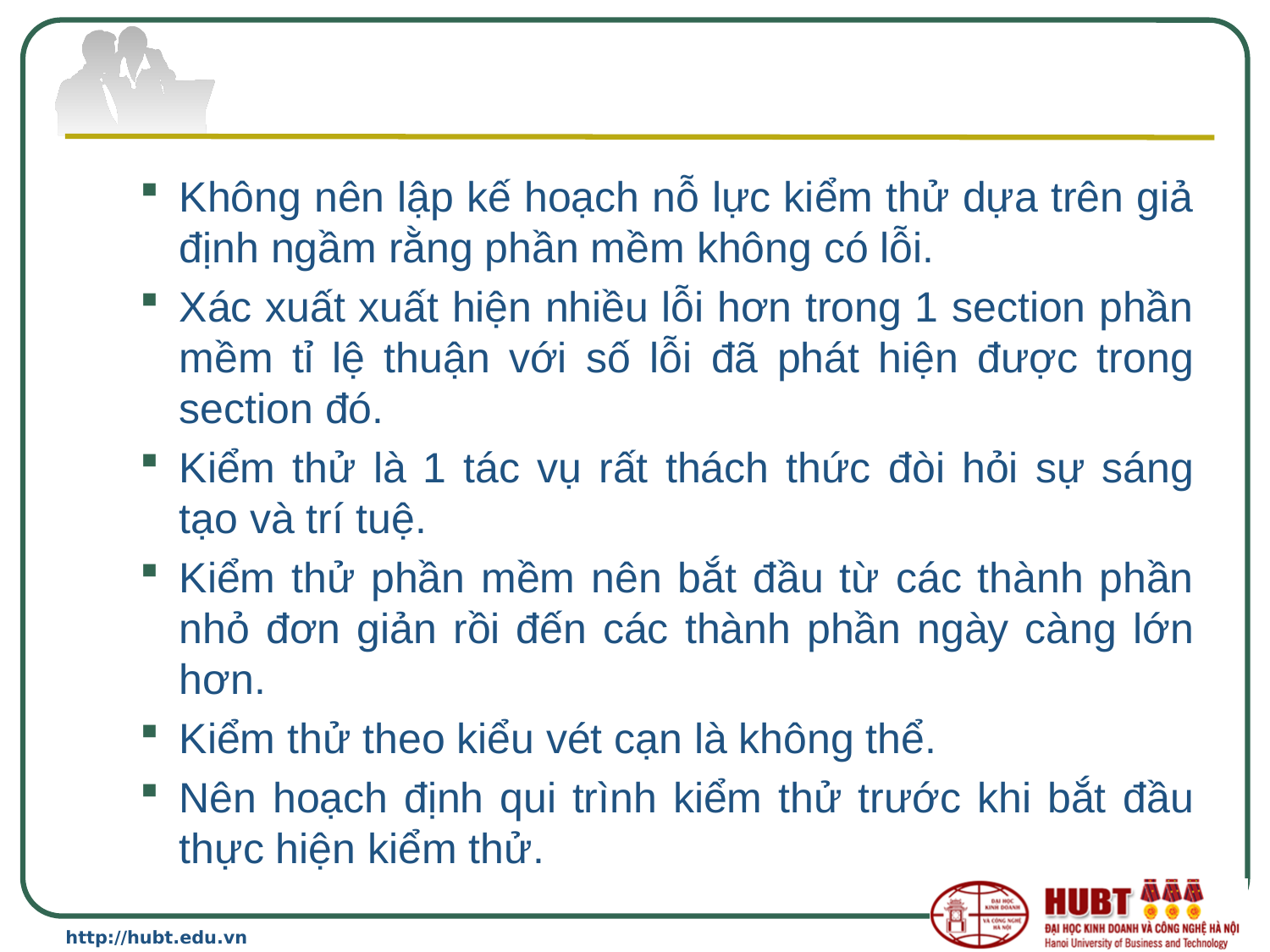

#
Không nên lập kế hoạch nỗ lực kiểm thử dựa trên giả định ngầm rằng phần mềm không có lỗi.
Xác xuất xuất hiện nhiều lỗi hơn trong 1 section phần mềm tỉ lệ thuận với số lỗi đã phát hiện được trong section đó.
Kiểm thử là 1 tác vụ rất thách thức đòi hỏi sự sáng tạo và trí tuệ.
Kiểm thử phần mềm nên bắt đầu từ các thành phần nhỏ đơn giản rồi đến các thành phần ngày càng lớn hơn.
Kiểm thử theo kiểu vét cạn là không thể.
Nên hoạch định qui trình kiểm thử trước khi bắt đầu thực hiện kiểm thử.
http://hubt.edu.vn